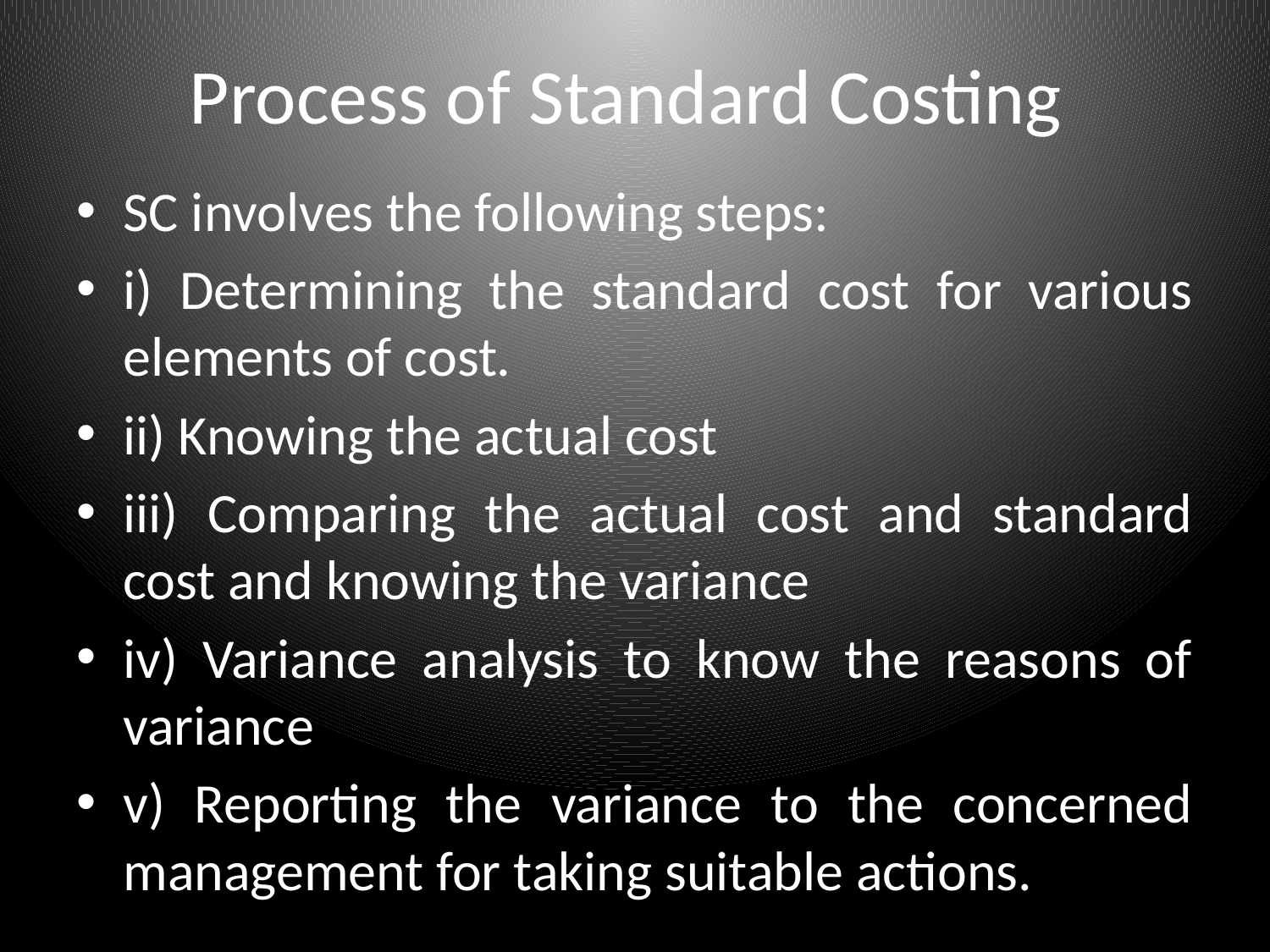

# Process of Standard Costing
SC involves the following steps:
i) Determining the standard cost for various elements of cost.
ii) Knowing the actual cost
iii) Comparing the actual cost and standard cost and knowing the variance
iv) Variance analysis to know the reasons of variance
v) Reporting the variance to the concerned management for taking suitable actions.